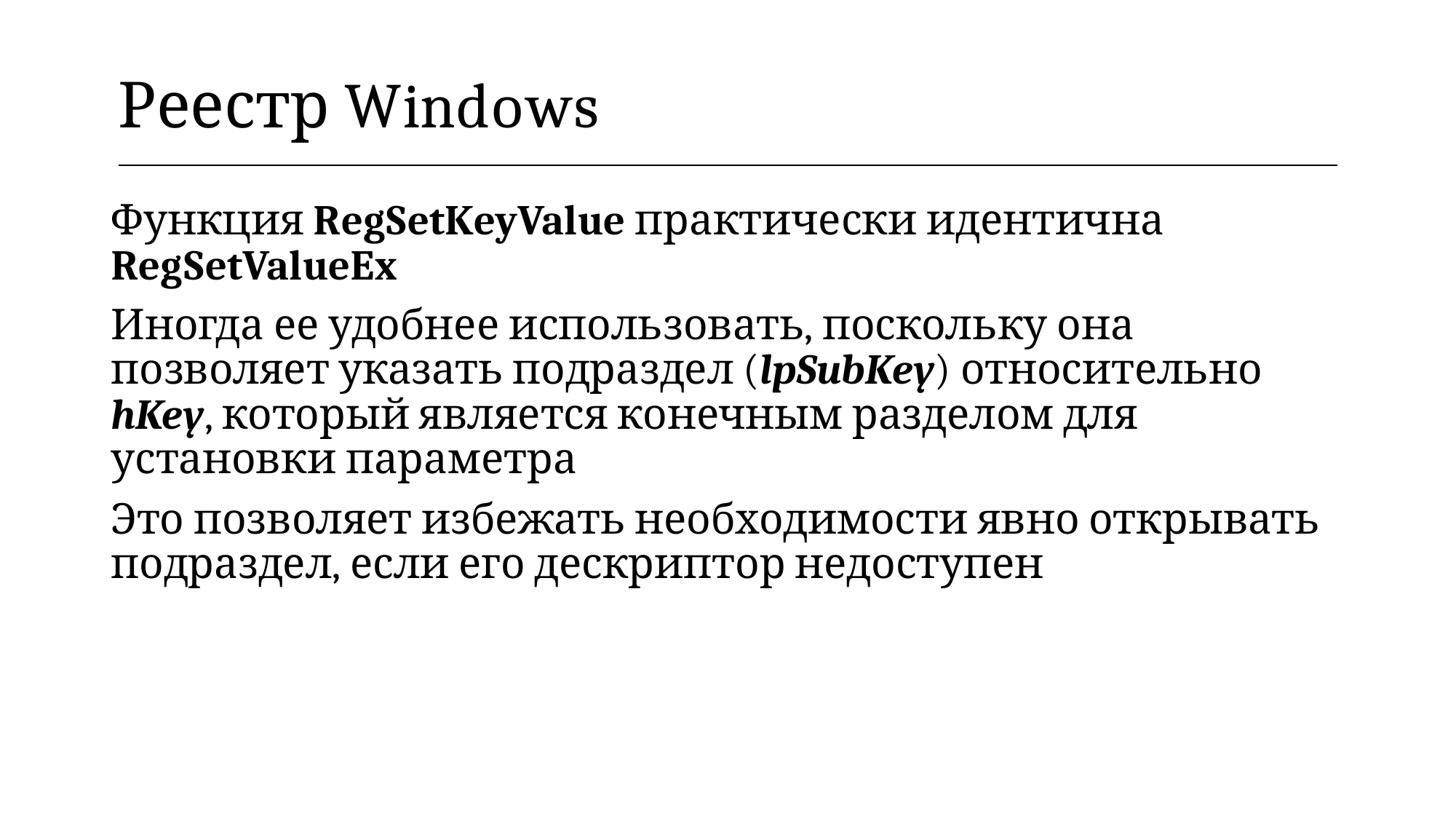

| Реестр Windows |
| --- |
Функция RegSetKeyValue практически идентична RegSetValueEx
Иногда ее удобнее использовать, поскольку она позволяет указать подраздел (lpSubKey) относительно hKey, который является конечным разделом для установки параметра
Это позволяет избежать необходимости явно открывать подраздел, если его дескриптор недоступен